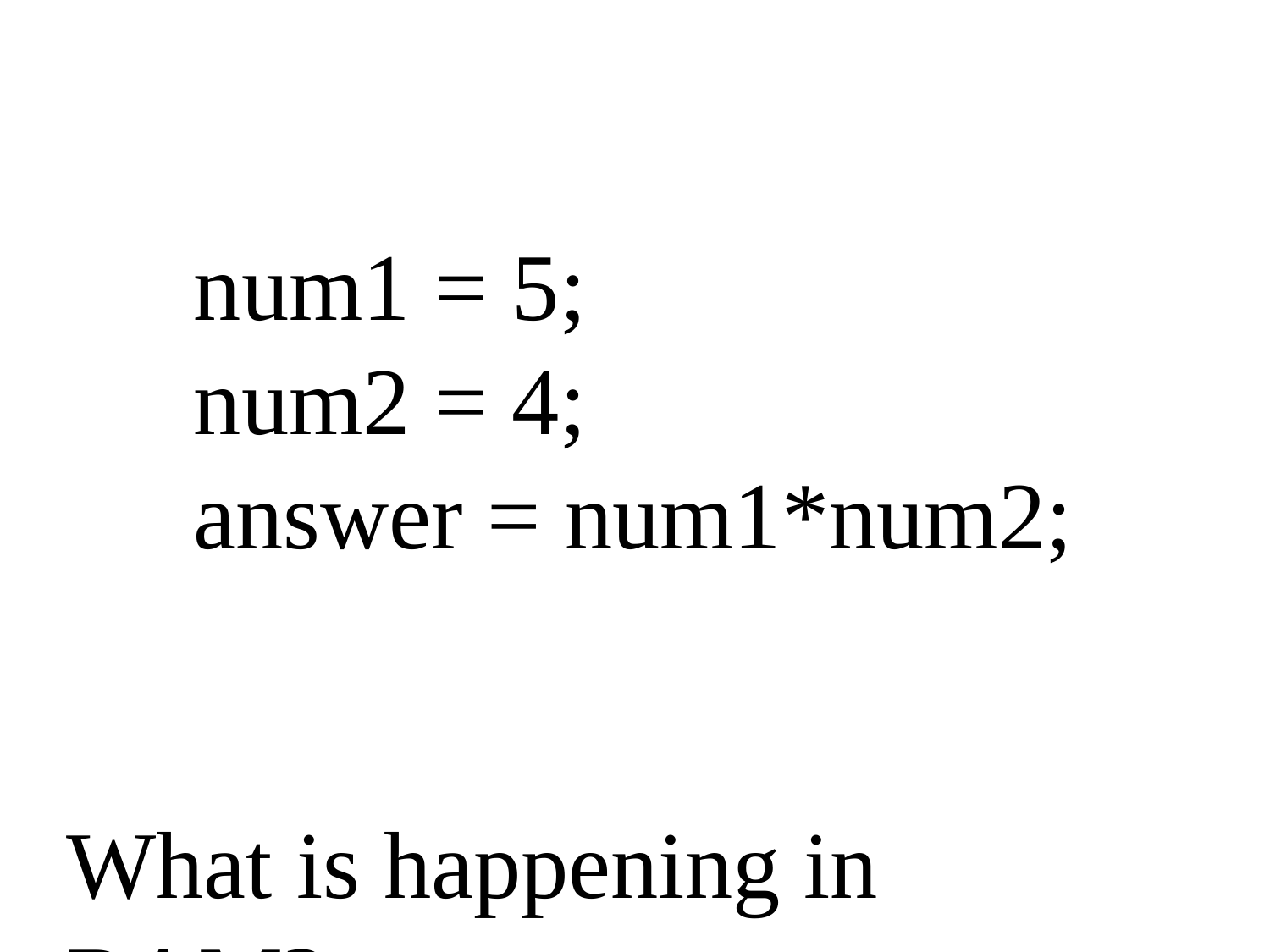

num1 = 5;
num2 = 4;
answer = num1*num2;
What is happening in RAM?